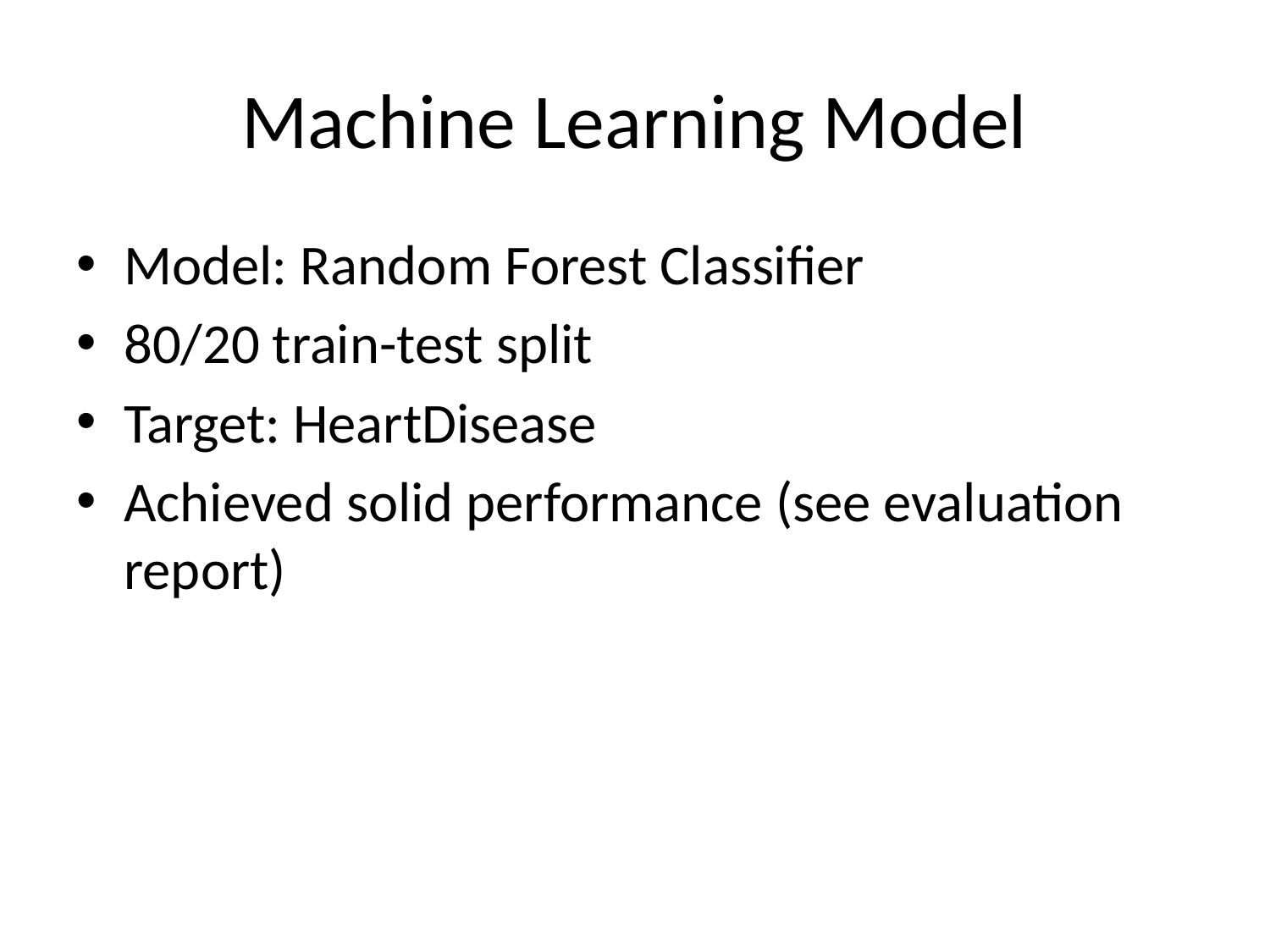

# Machine Learning Model
Model: Random Forest Classifier
80/20 train-test split
Target: HeartDisease
Achieved solid performance (see evaluation report)